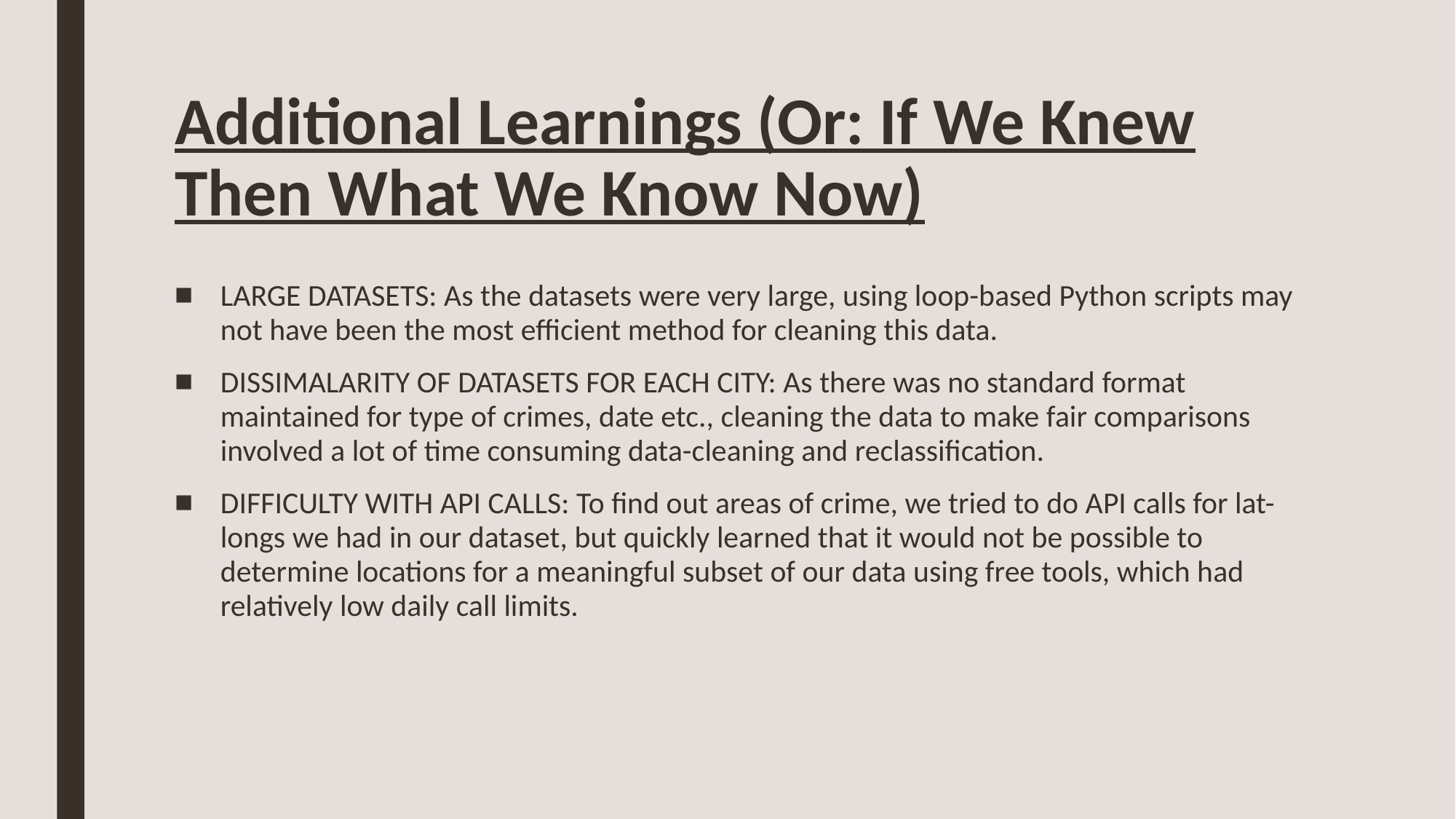

# Additional Learnings (Or: If We Knew Then What We Know Now)
LARGE DATASETS: As the datasets were very large, using loop-based Python scripts may not have been the most efficient method for cleaning this data.
DISSIMALARITY OF DATASETS FOR EACH CITY: As there was no standard format maintained for type of crimes, date etc., cleaning the data to make fair comparisons involved a lot of time consuming data-cleaning and reclassification.
DIFFICULTY WITH API CALLS: To find out areas of crime, we tried to do API calls for lat-longs we had in our dataset, but quickly learned that it would not be possible to determine locations for a meaningful subset of our data using free tools, which had relatively low daily call limits.